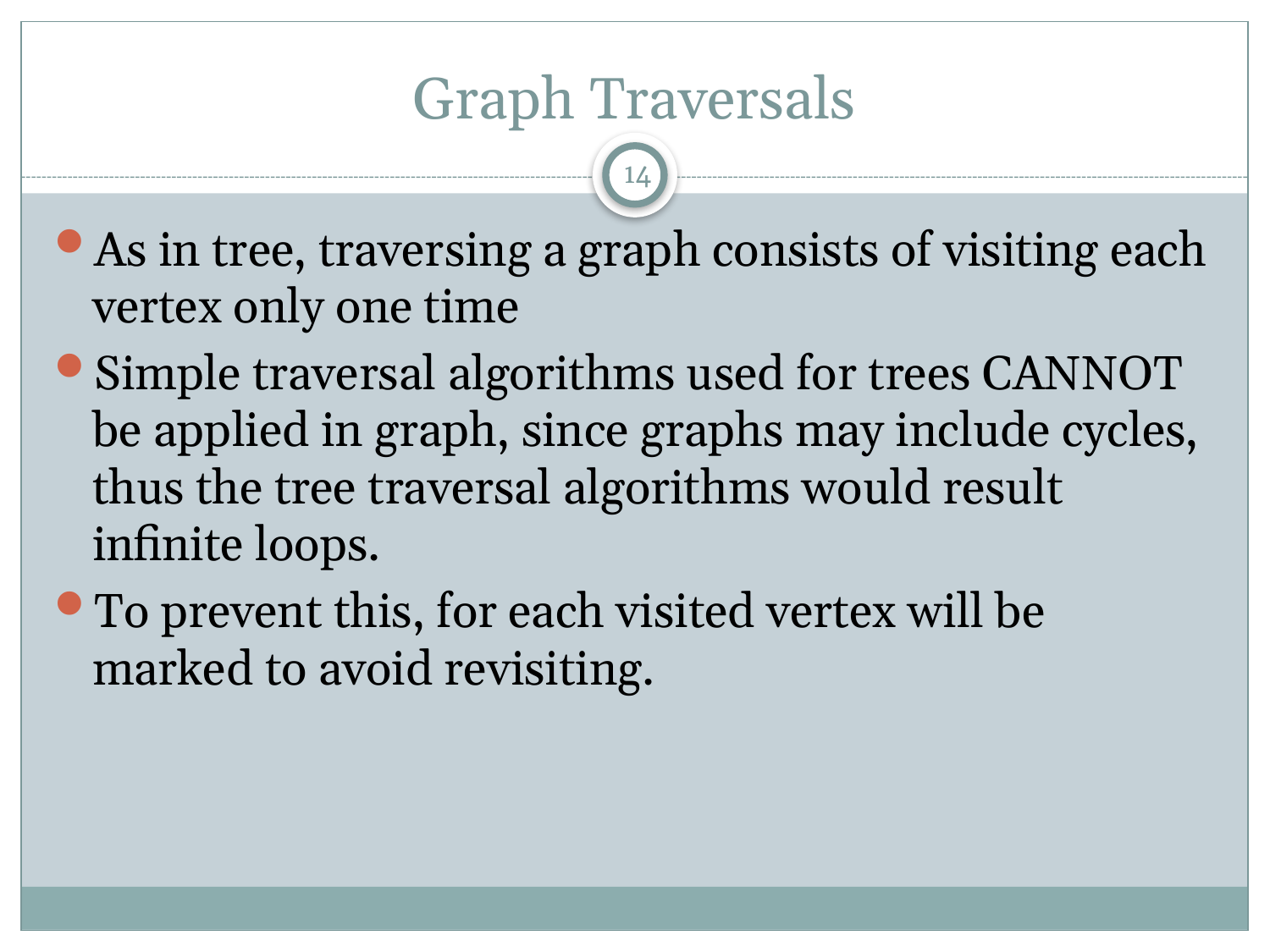

# Graph Traversals
14
As in tree, traversing a graph consists of visiting each vertex only one time
Simple traversal algorithms used for trees CANNOT be applied in graph, since graphs may include cycles, thus the tree traversal algorithms would result infinite loops.
To prevent this, for each visited vertex will be marked to avoid revisiting.